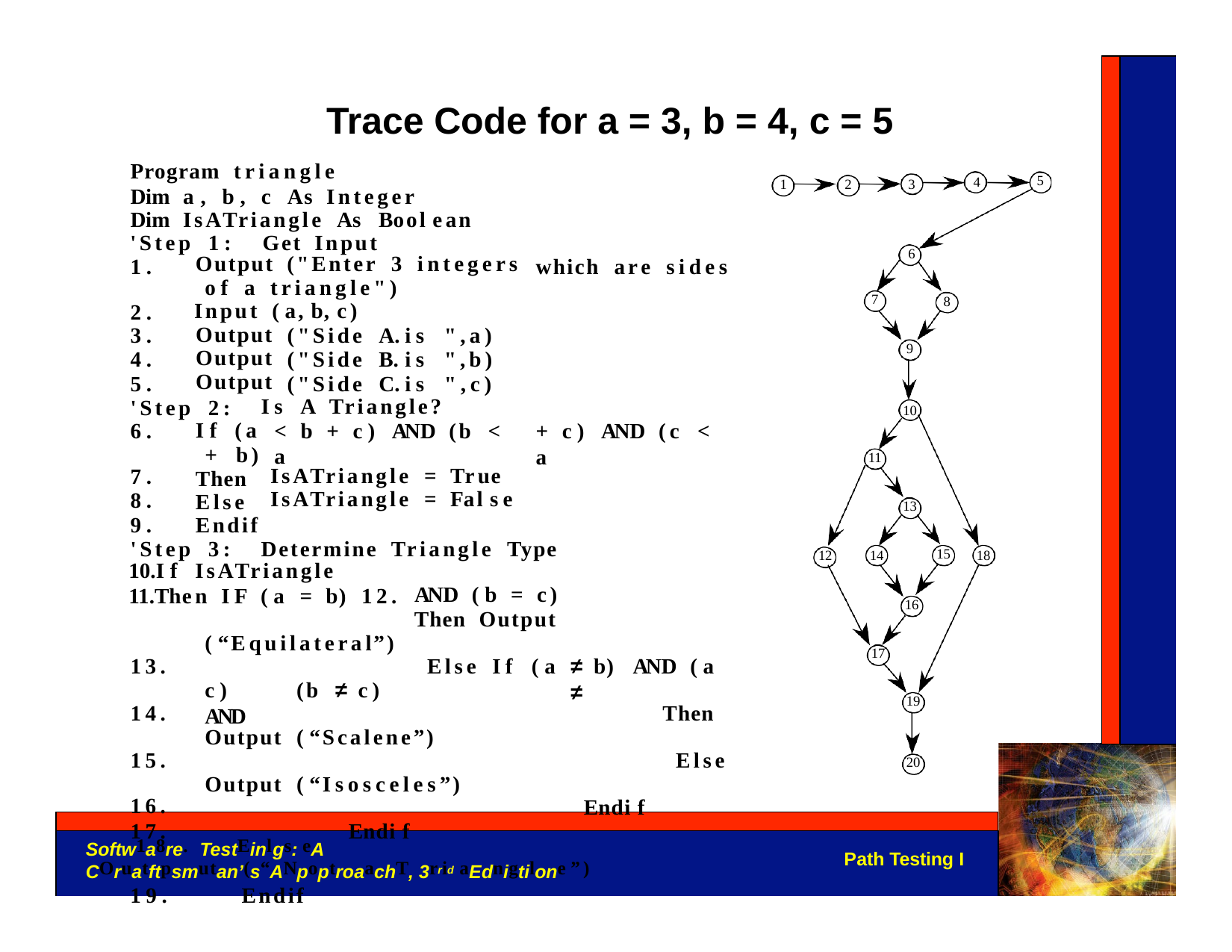

# Trace Code for a = 3, b = 4, c = 5
Program  triangle
Dim  a,  b,  c  As  Integer  Dim  IsATriangle  As  Boolean

5
4
1
2
3
'Step  1:	Get  Input
6
1.
Output  ("Enter  3  integers of  a  triangle")
Input  (a,b,c)
which
are  sides
7
8
2.
3.
4.
5.
Output Output Output
("Side
("Side
("Side
is  ",a)
is  ",b)
is  ",c)
9
'Step  2:
Is  A  Triangle?
<  b  +  c)  AND  (b  <  a
10
6.
If  (a
+  b) Then Else Endif
+  c)  AND  (c  <  a
11
7.
8.
9.
IsATriangle  =  True IsATriangle  =  False
13
'Step  3:
Determine  Triangle  Type
15
12
14
18
If  IsATriangle
Then  IF  (a  =  b) 12.
AND  (b  =  c)
Then  Output
16
(“Equilateral”)
17
13.
Else  If  (a
≠  b)  AND  (a  ≠
c)  AND
(b  ≠  c)
19
14.
Then
Output
(“Scalene”)
15.
Else
20
Output
(“Isosceles”)
16.
17.
Endif
Endif
Softw1a8re.TestEinlgs: eA COruatftpsmutan’(s“ANpoptroaachT, 3rrid  aEdnigtilone”)
19.	Endif
Path Testing I